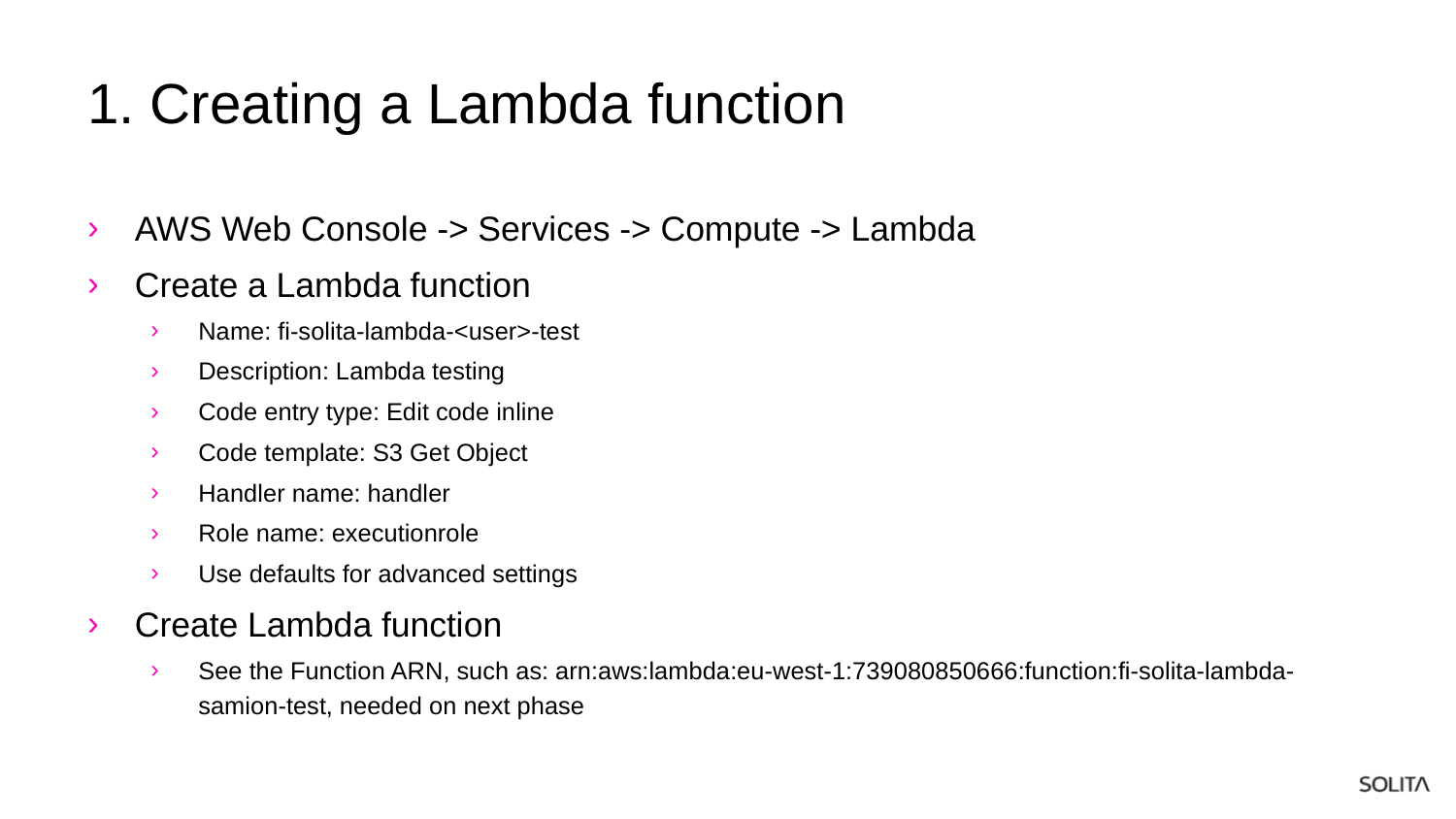

# 1. Creating a Lambda function
AWS Web Console -> Services -> Compute -> Lambda
Create a Lambda function
Name: fi-solita-lambda-<user>-test
Description: Lambda testing
Code entry type: Edit code inline
Code template: S3 Get Object
Handler name: handler
Role name: executionrole
Use defaults for advanced settings
Create Lambda function
See the Function ARN, such as: arn:aws:lambda:eu-west-1:739080850666:function:fi-solita-lambda-samion-test, needed on next phase